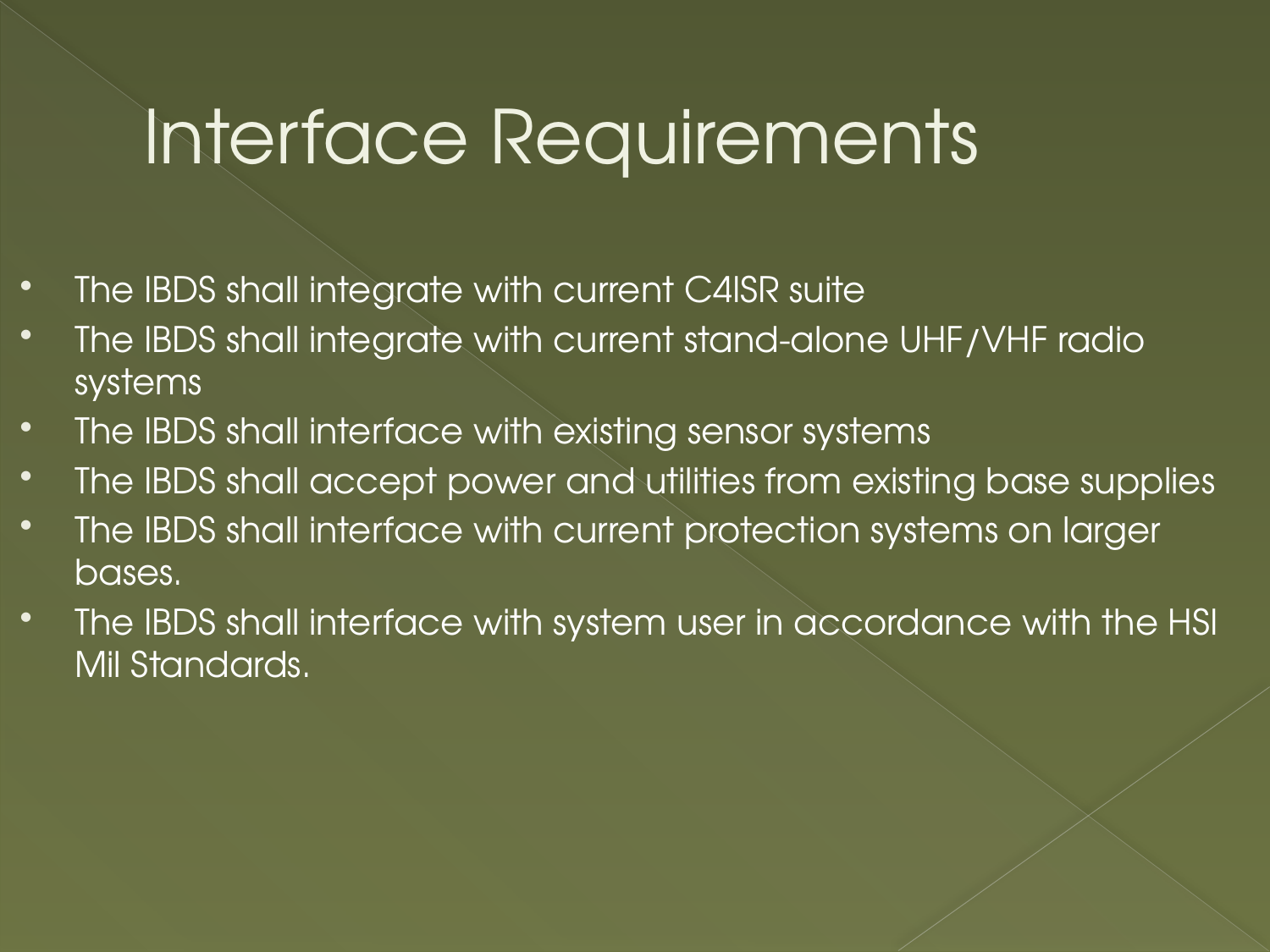

# Interface Requirements
The IBDS shall integrate with current C4ISR suite
The IBDS shall integrate with current stand-alone UHF/VHF radio systems
The IBDS shall interface with existing sensor systems
The IBDS shall accept power and utilities from existing base supplies
The IBDS shall interface with current protection systems on larger bases.
The IBDS shall interface with system user in accordance with the HSI Mil Standards.